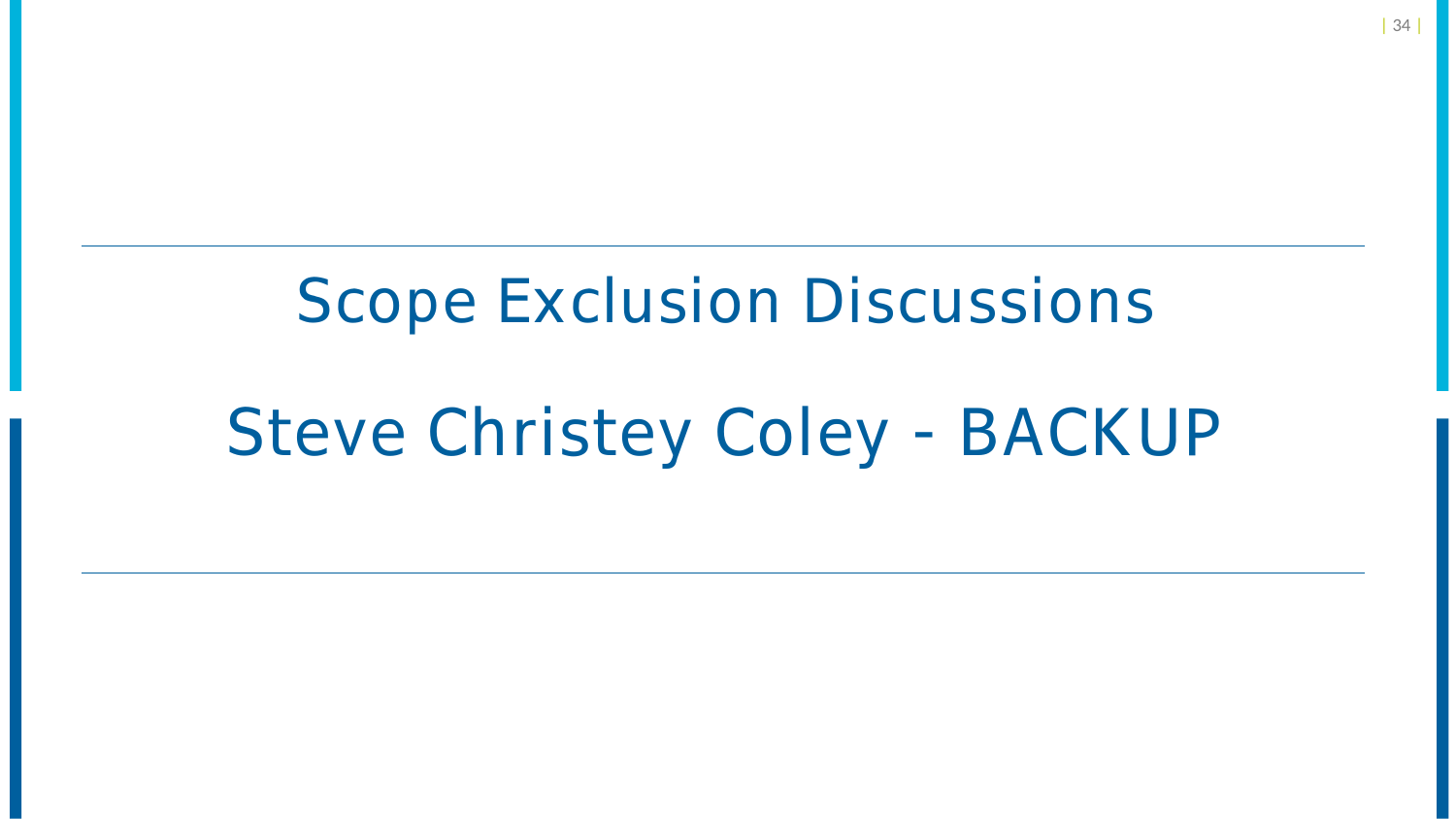

| 34 |
# Scope Exclusion Discussions Steve Christey Coley - BACKUP